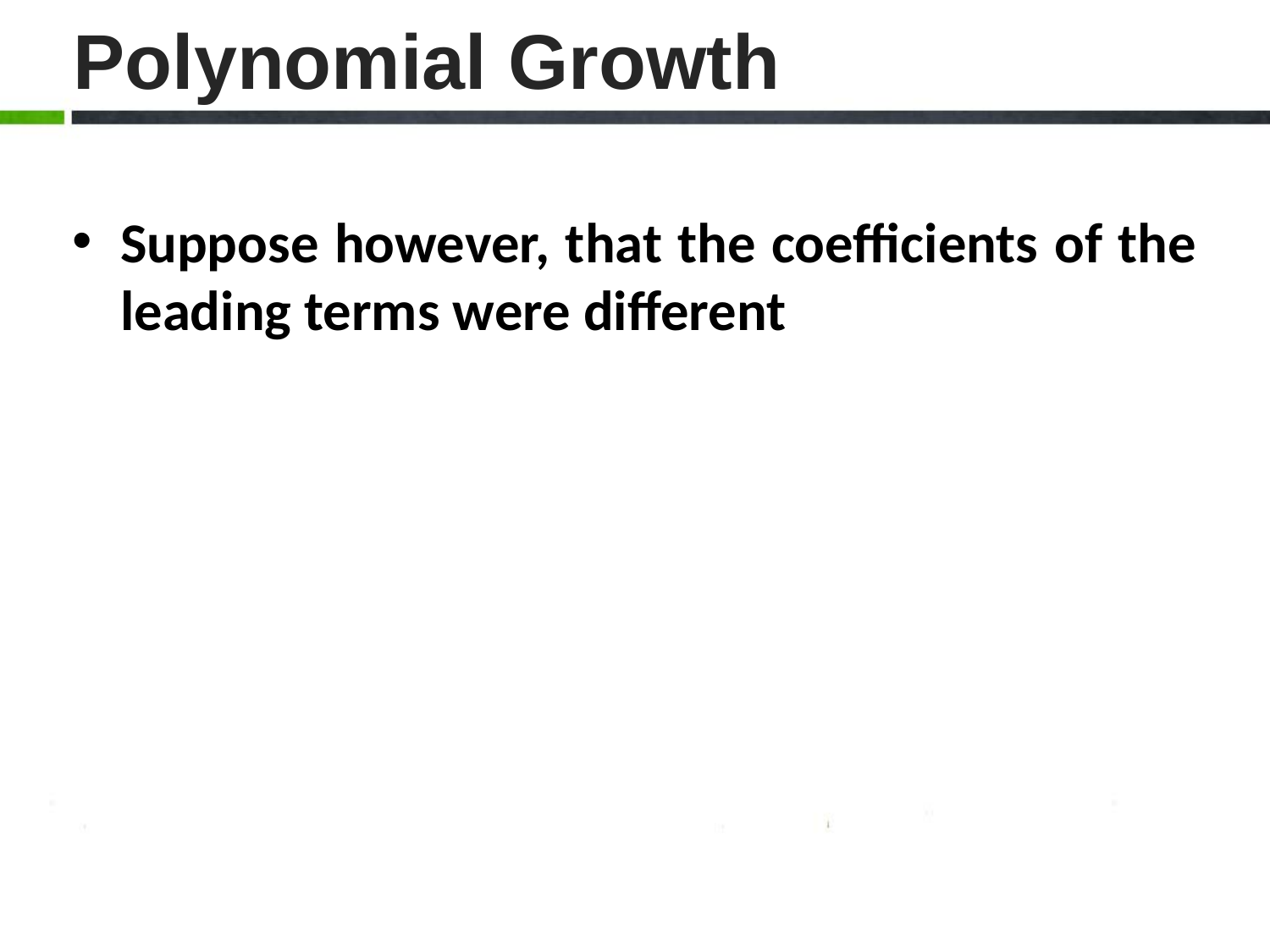

# Polynomial Growth
Suppose however, that the coefficients of the leading terms were different